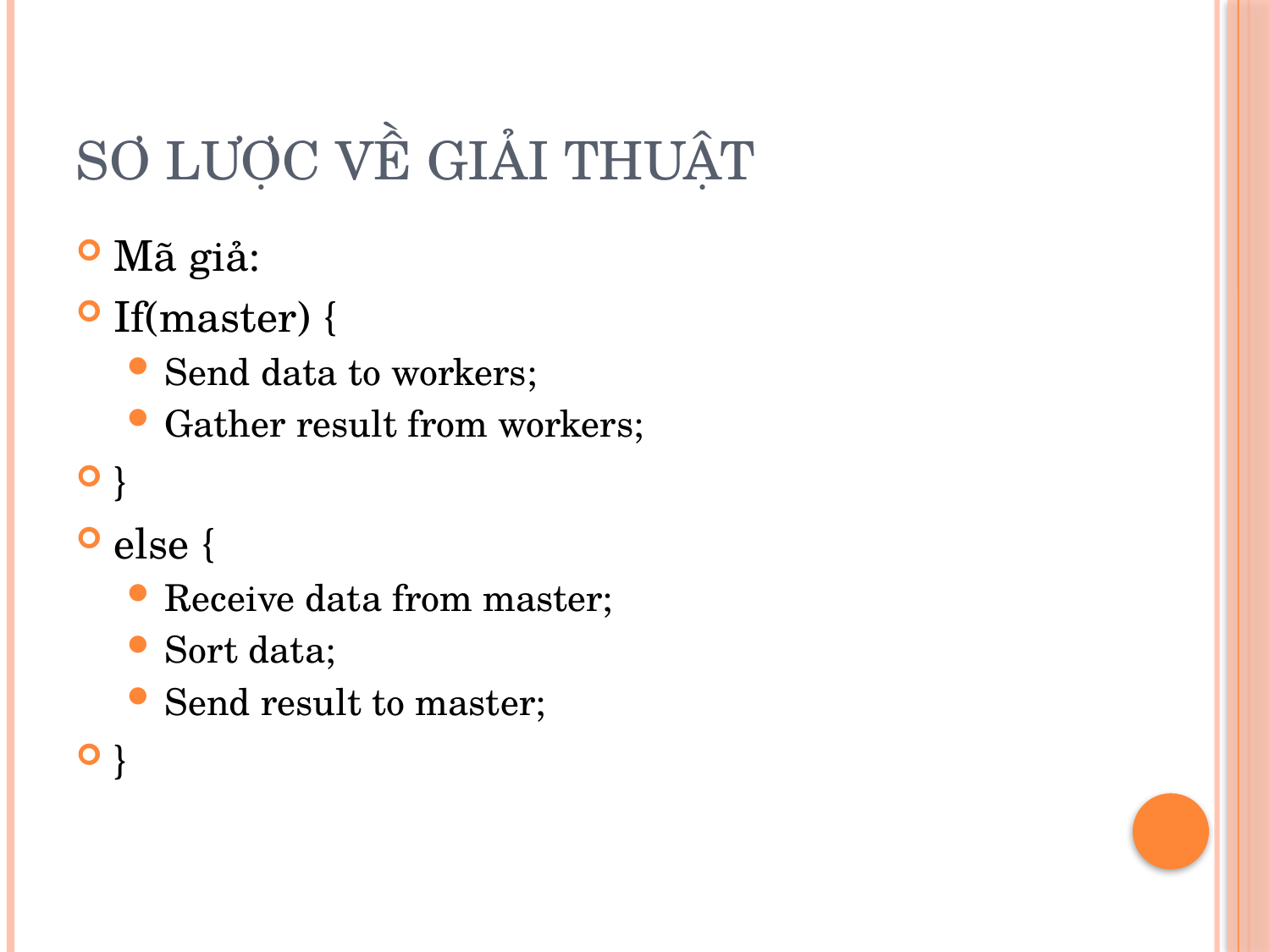

# Sơ lược về giải thuật
Mã giả:
If(master) {
Send data to workers;
Gather result from workers;
}
else {
Receive data from master;
Sort data;
Send result to master;
}